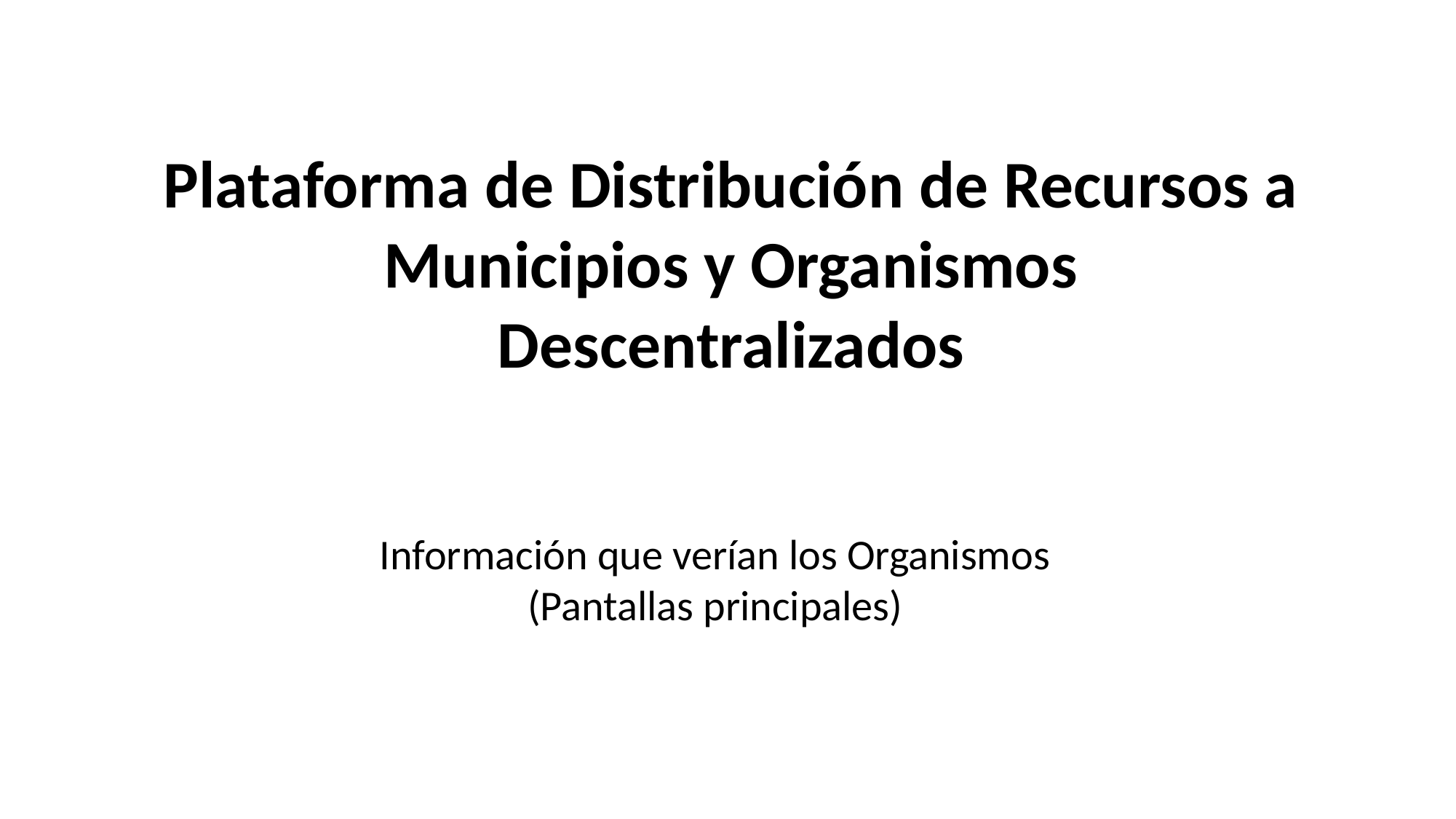

Plataforma de Distribución de Recursos a Municipios y Organismos Descentralizados

Información que verían los Organismos
(Pantallas principales)